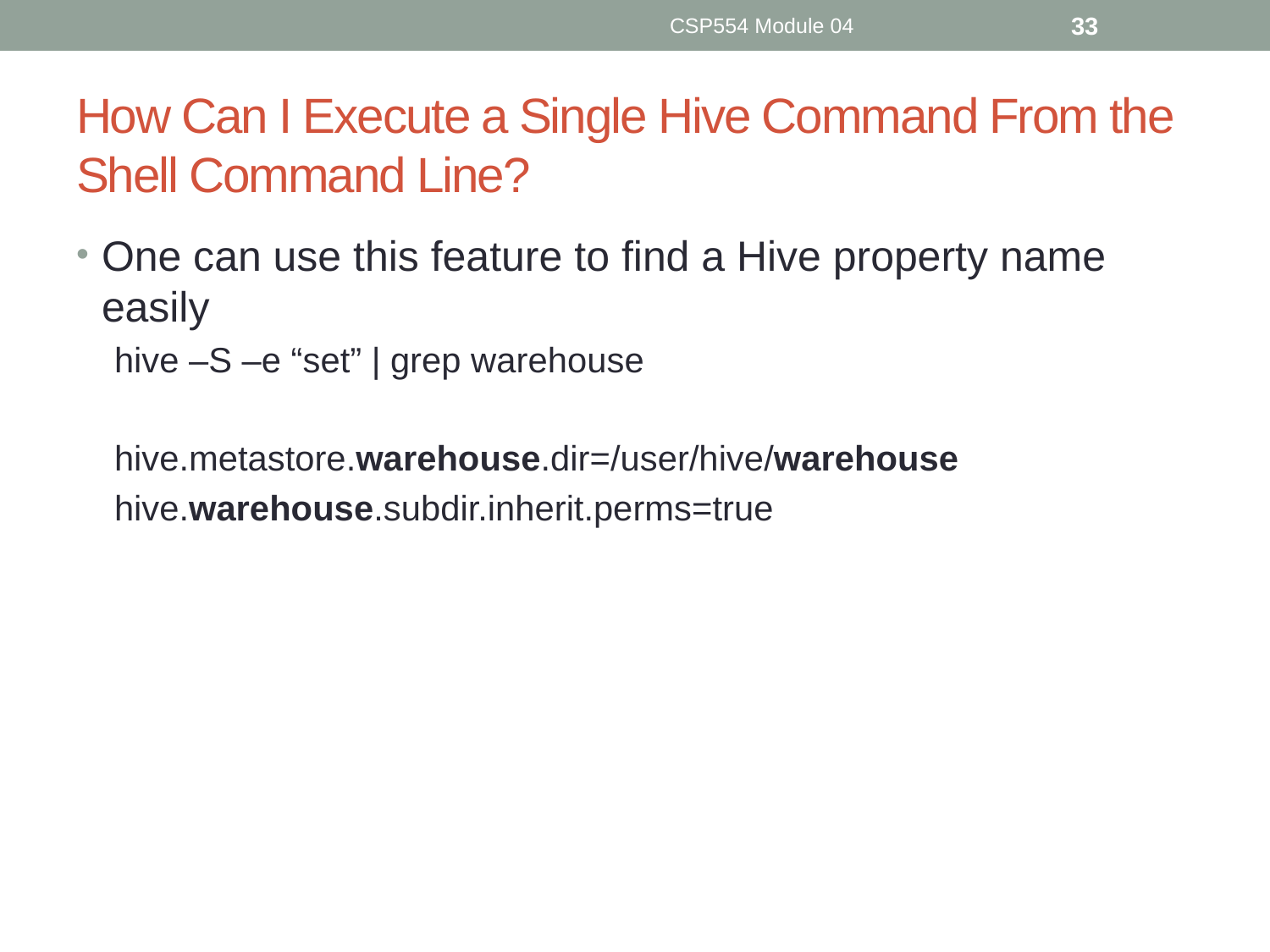

CSP554 Module 04
33
# How Can I Execute a Single Hive Command From the Shell Command Line?
One can use this feature to find a Hive property name easily
hive –S –e “set” | grep warehouse

hive.metastore.warehouse.dir=/user/hive/warehouse
hive.warehouse.subdir.inherit.perms=true